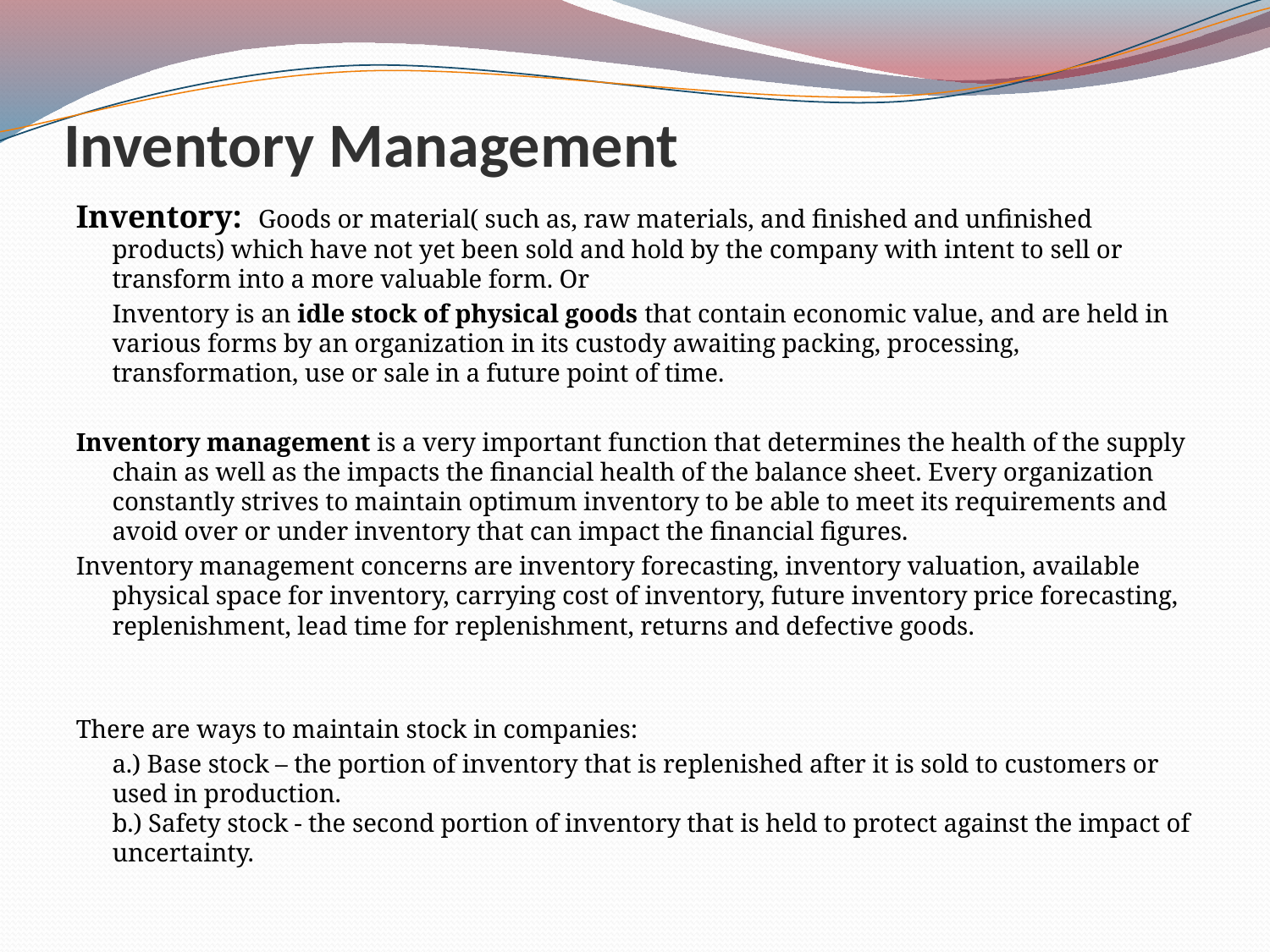

# Inventory Management
Inventory:  Goods or material( such as, raw materials, and finished and unfinished products) which have not yet been sold and hold by the company with intent to sell or transform into a more valuable form. Or
	Inventory is an idle stock of physical goods that contain economic value, and are held in various forms by an organization in its custody awaiting packing, processing, transformation, use or sale in a future point of time.

Inventory management is a very important function that determines the health of the supply chain as well as the impacts the financial health of the balance sheet. Every organization constantly strives to maintain optimum inventory to be able to meet its requirements and avoid over or under inventory that can impact the financial figures.
Inventory management concerns are inventory forecasting, inventory valuation, available physical space for inventory, carrying cost of inventory, future inventory price forecasting, replenishment, lead time for replenishment, returns and defective goods.

There are ways to maintain stock in companies:
	a.) Base stock – the portion of inventory that is replenished after it is sold to customers or used in production.
b.) Safety stock - the second portion of inventory that is held to protect against the impact of uncertainty.